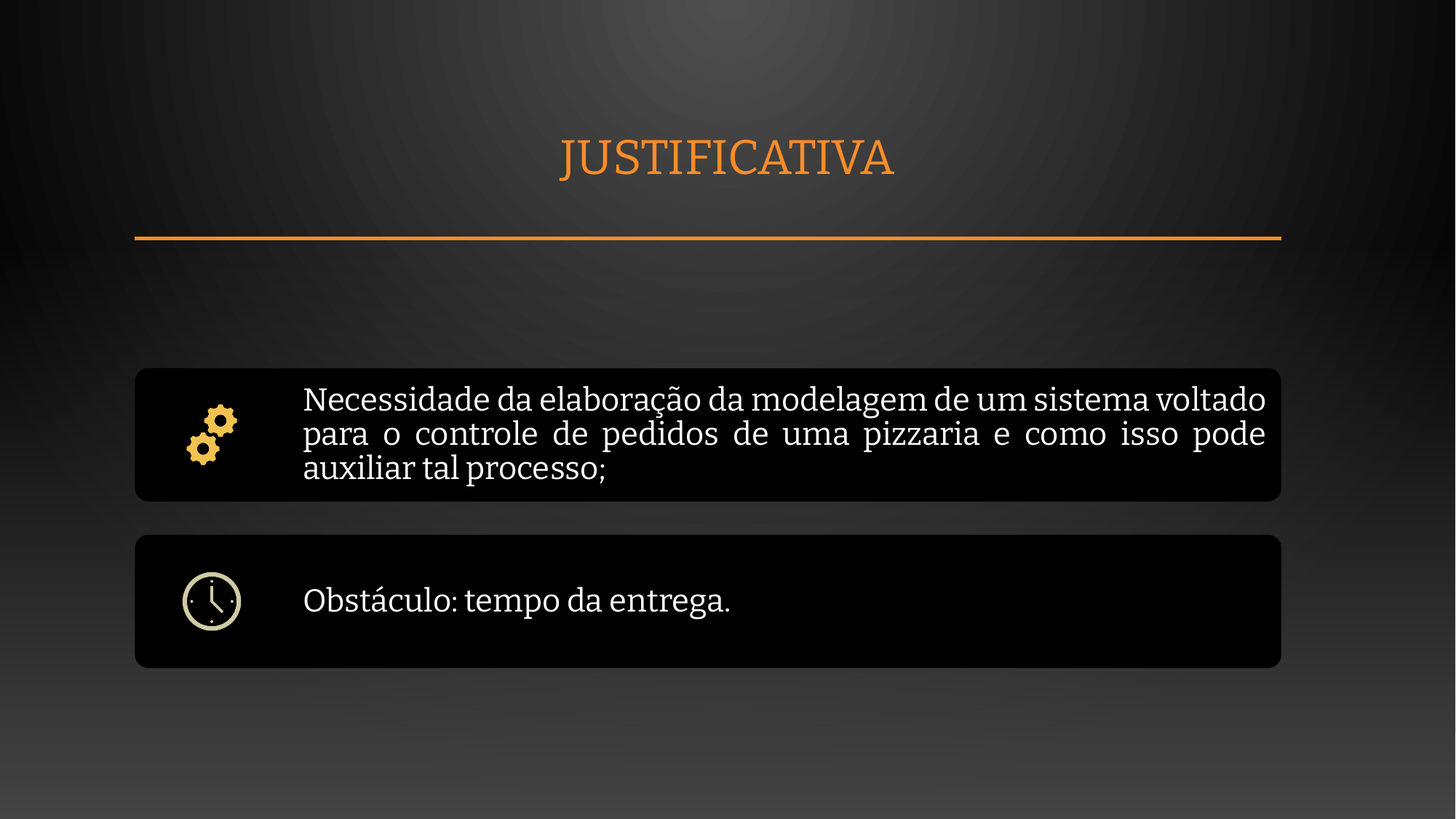

# Justificativa

Necessidade da elaboração da modelagem de um sistema voltado para o controle de pedidos de uma pizzaria e como isso pode auxiliar tal processo;
Obstáculo: tempo da entrega.